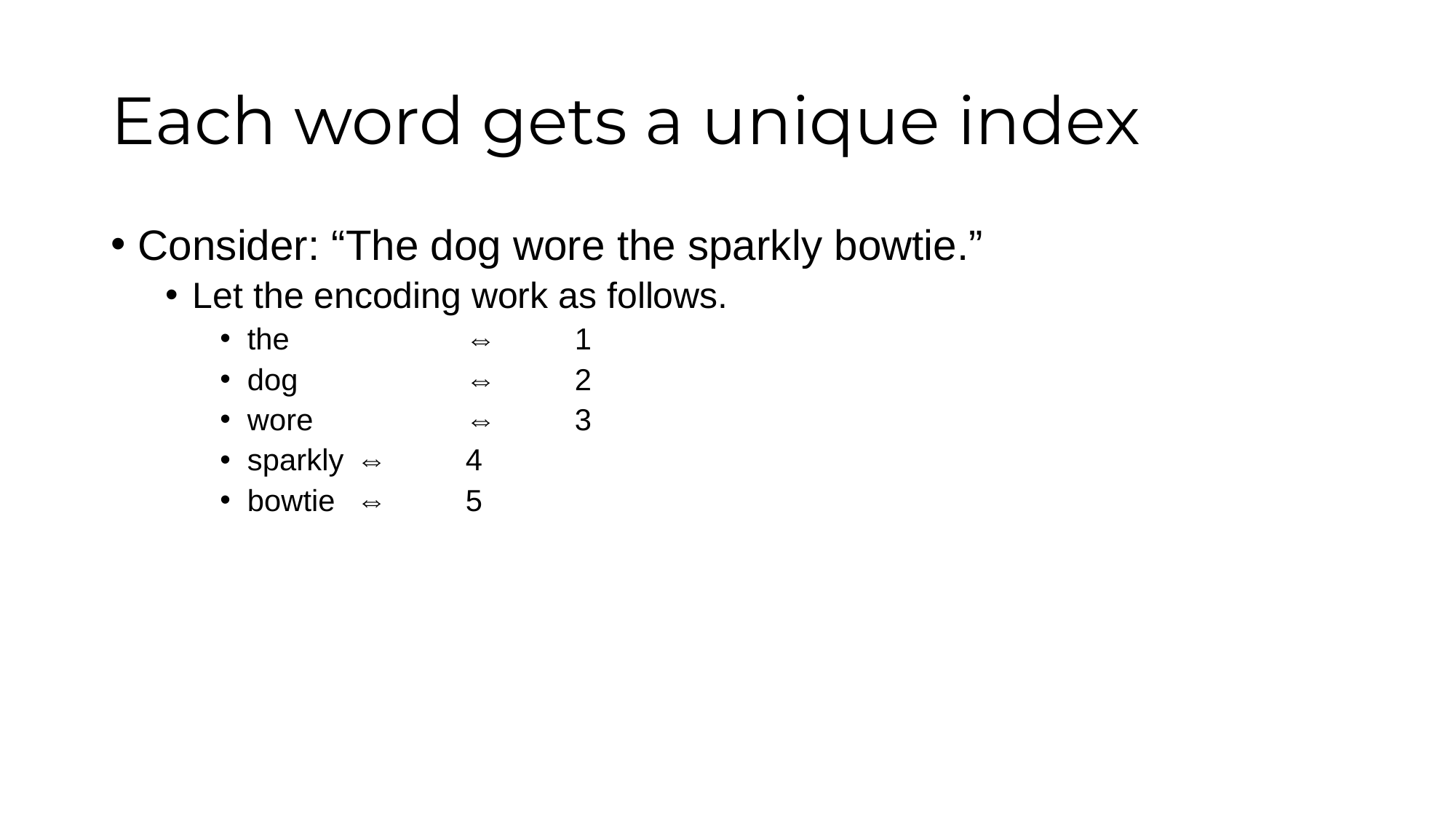

# Each word gets a unique index
Consider: “The dog wore the sparkly bowtie.”
Let the encoding work as follows.
the		⇔	1
dog		⇔	2
wore		⇔	3
sparkly	⇔	4
bowtie	⇔	5